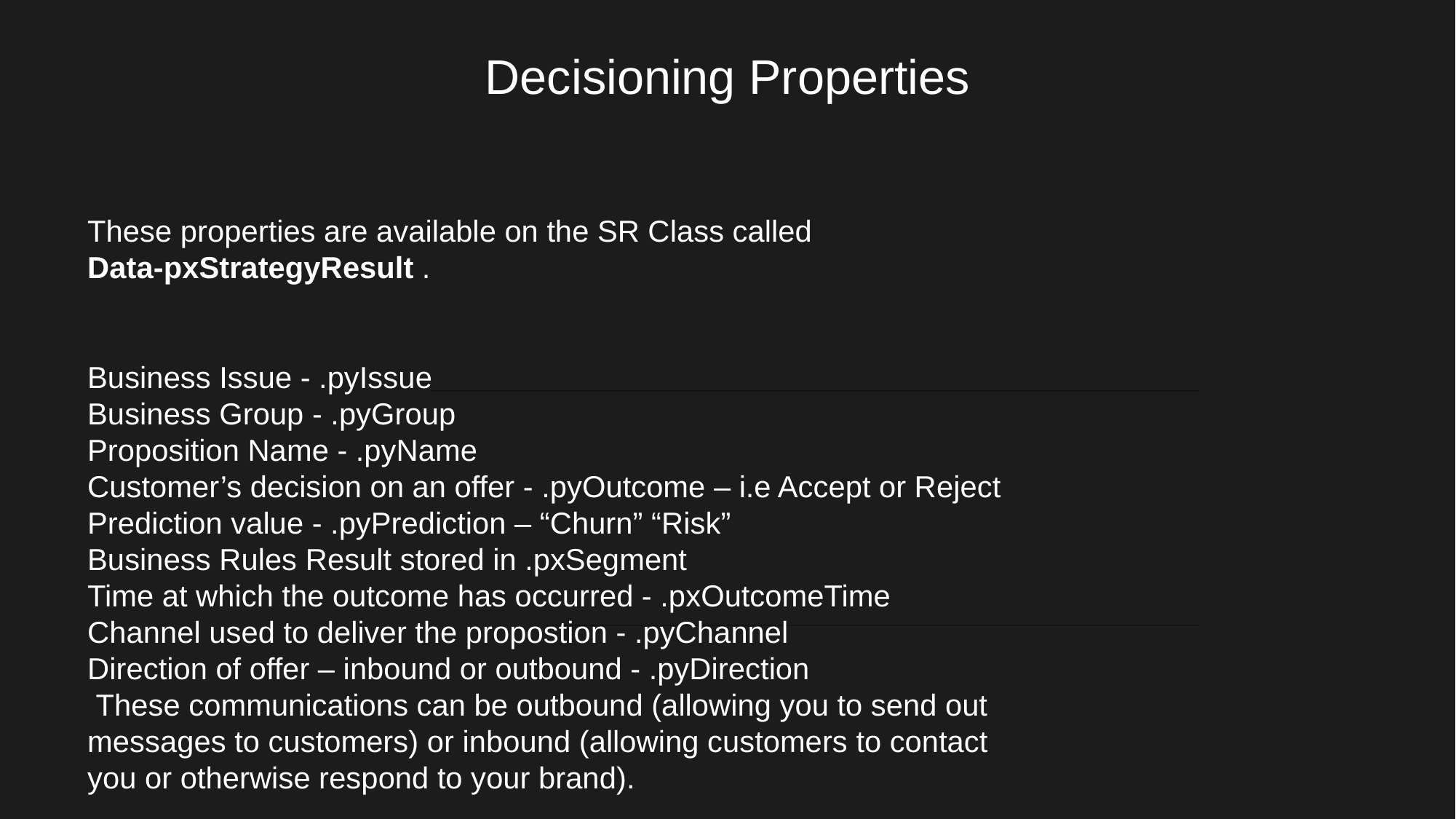

# Decisioning Properties
These properties are available on the SR Class called
Data-pxStrategyResult .

Business Issue - .pyIssue
Business Group - .pyGroup
Proposition Name - .pyName
Customer’s decision on an offer - .pyOutcome – i.e Accept or Reject
Prediction value - .pyPrediction – “Churn” “Risk”
Business Rules Result stored in .pxSegment
Time at which the outcome has occurred - .pxOutcomeTime
Channel used to deliver the propostion - .pyChannel
Direction of offer – inbound or outbound - .pyDirection
 These communications can be outbound (allowing you to send out messages to customers) or inbound (allowing customers to contact you or otherwise respond to your brand).